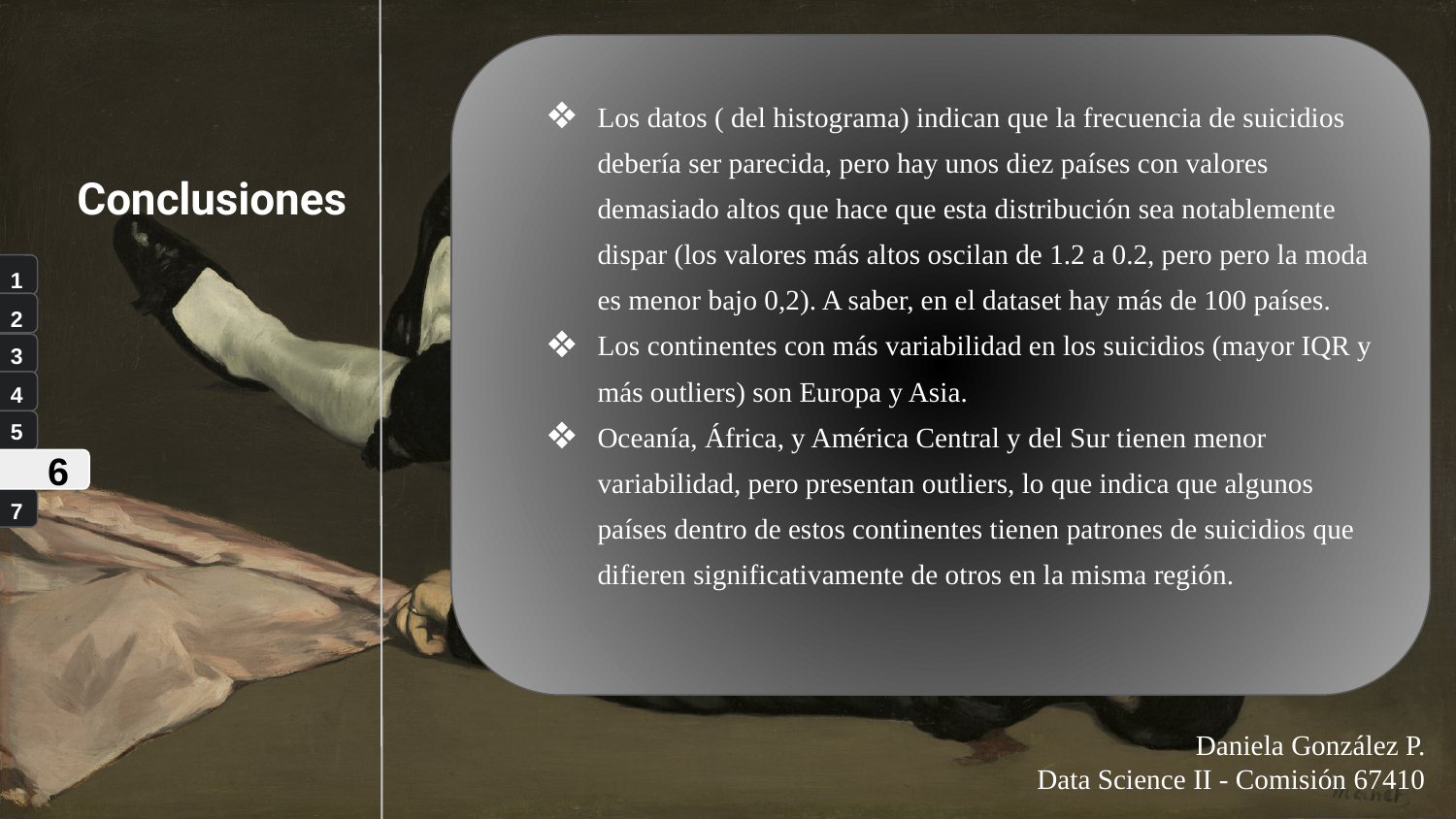

Los datos ( del histograma) indican que la frecuencia de suicidios debería ser parecida, pero hay unos diez países con valores demasiado altos que hace que esta distribución sea notablemente dispar (los valores más altos oscilan de 1.2 a 0.2, pero pero la moda es menor bajo 0,2). A saber, en el dataset hay más de 100 países.
Los continentes con más variabilidad en los suicidios (mayor IQR y más outliers) son Europa y Asia.
Oceanía, África, y América Central y del Sur tienen menor variabilidad, pero presentan outliers, lo que indica que algunos países dentro de estos continentes tienen patrones de suicidios que difieren significativamente de otros en la misma región.

Conclusiones
1

2

3

4

5

6

7

Daniela González P.
Data Science II - Comisión 67410